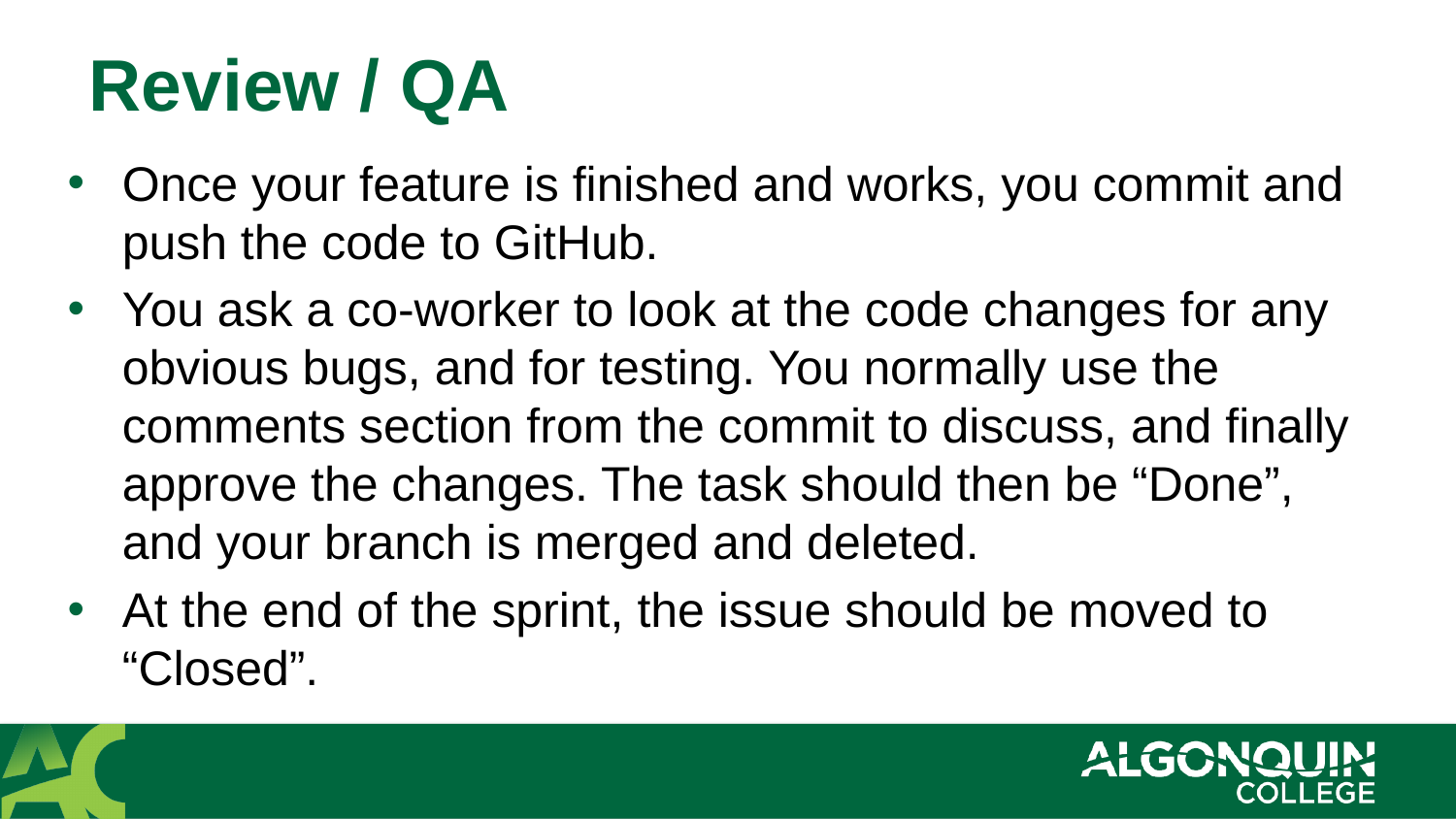

# Review / QA
Once your feature is finished and works, you commit and push the code to GitHub.
You ask a co-worker to look at the code changes for any obvious bugs, and for testing. You normally use the comments section from the commit to discuss, and finally approve the changes. The task should then be “Done”, and your branch is merged and deleted.
At the end of the sprint, the issue should be moved to “Closed”.